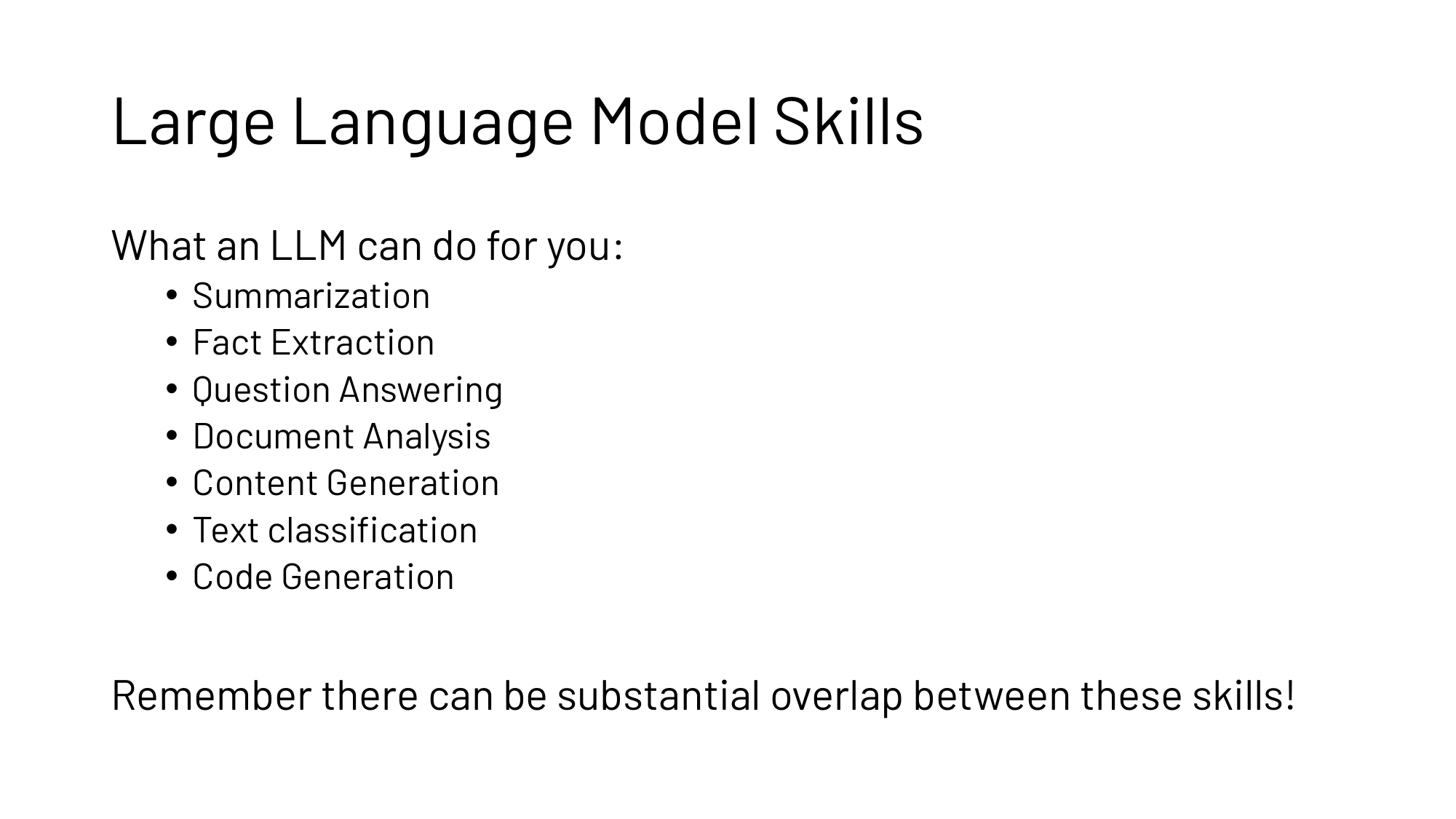

# Large Language Model Skills
What an LLM can do for you:
Summarization
Fact Extraction
Question Answering
Document Analysis
Content Generation
Text classification
Code Generation

Remember there can be substantial overlap between these skills!